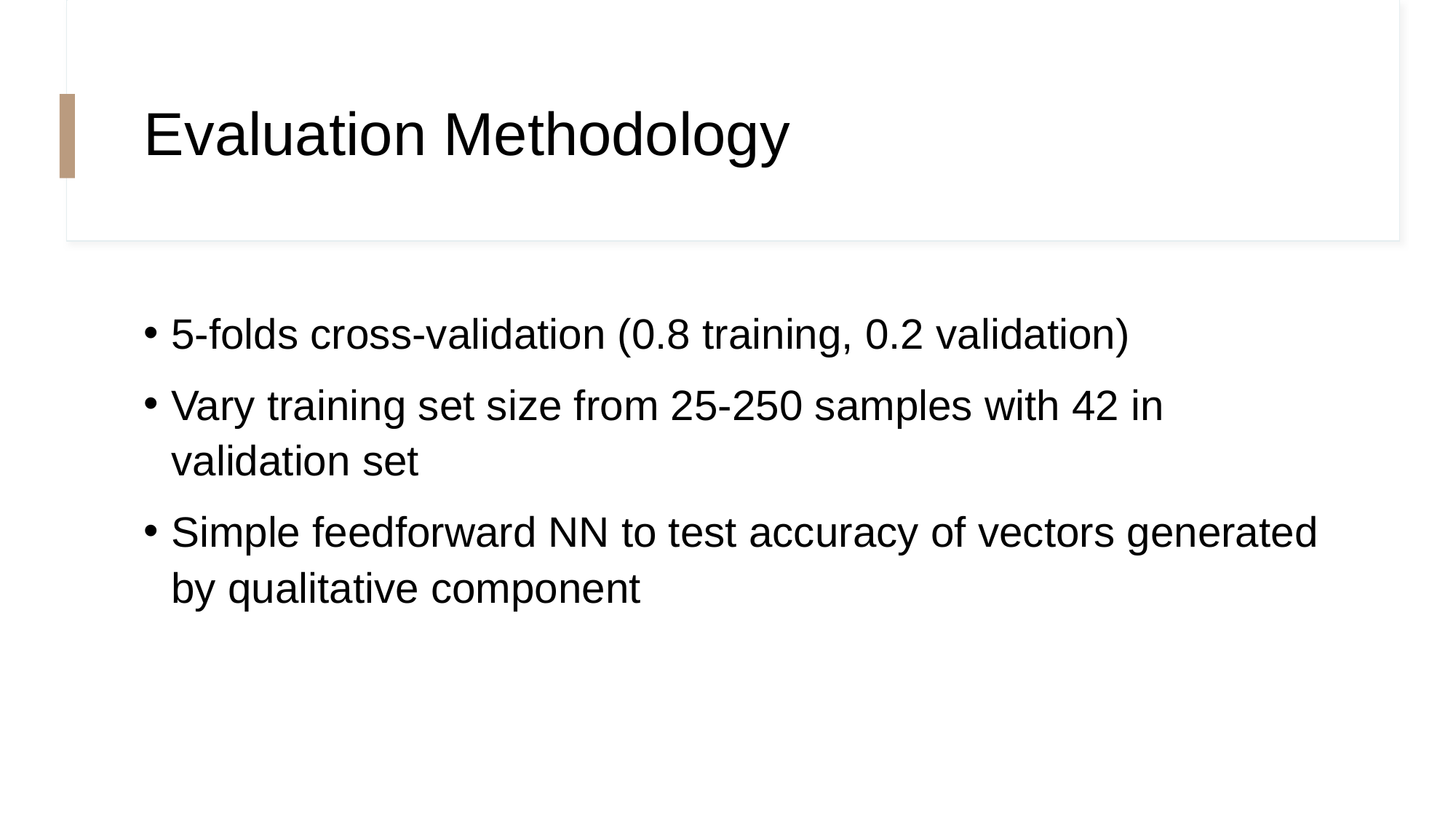

# Evaluation Methodology
5-folds cross-validation (0.8 training, 0.2 validation)
Vary training set size from 25-250 samples with 42 in validation set
Simple feedforward NN to test accuracy of vectors generated by qualitative component